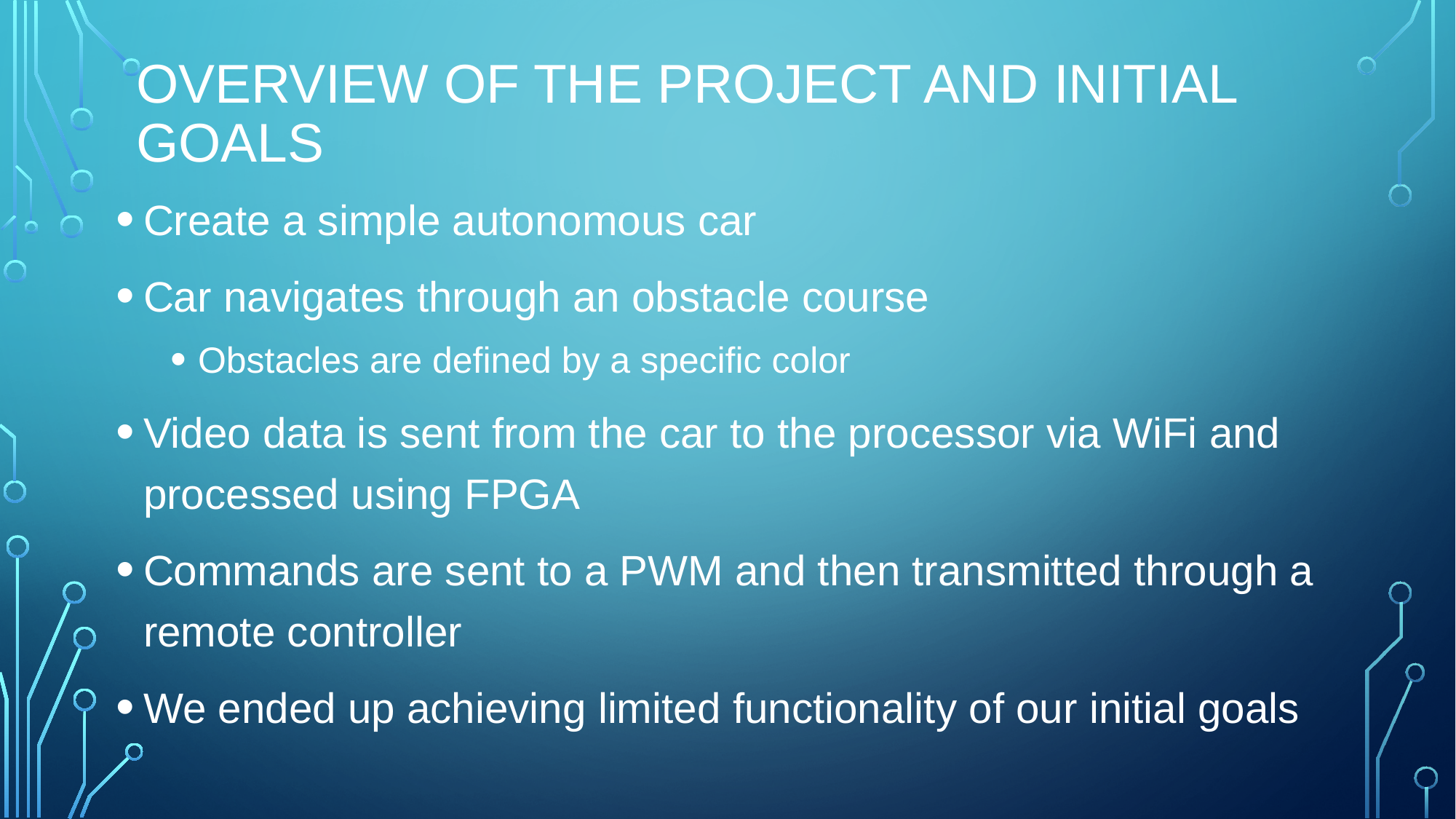

# Overview of the project and initial goals
Create a simple autonomous car
Car navigates through an obstacle course
Obstacles are defined by a specific color
Video data is sent from the car to the processor via WiFi and processed using FPGA
Commands are sent to a PWM and then transmitted through a remote controller
We ended up achieving limited functionality of our initial goals